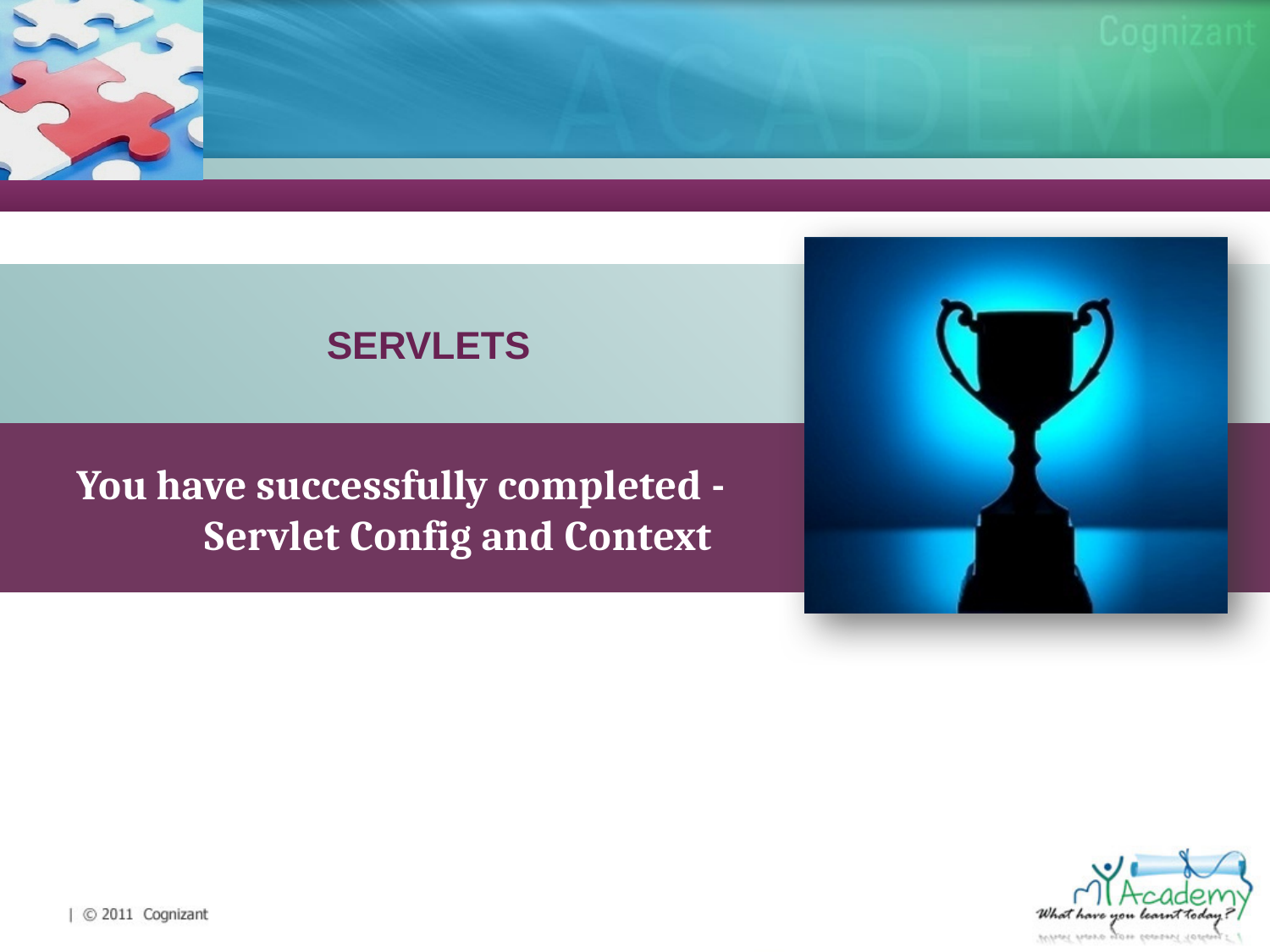

SERVLETS
You have successfully completed -
  	Servlet Config and Context